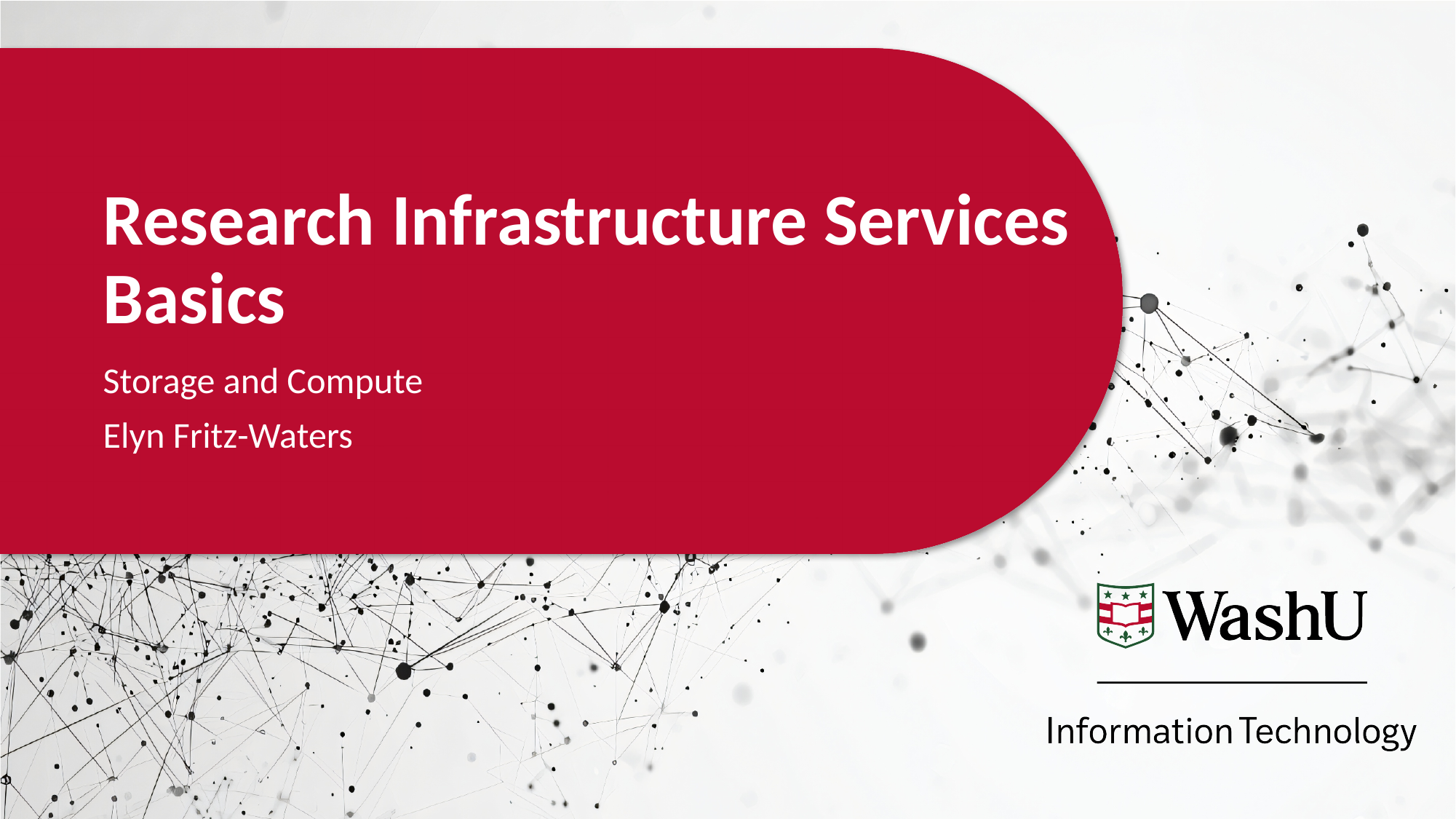

# Research Infrastructure Services Basics
Storage and Compute
Elyn Fritz-Waters